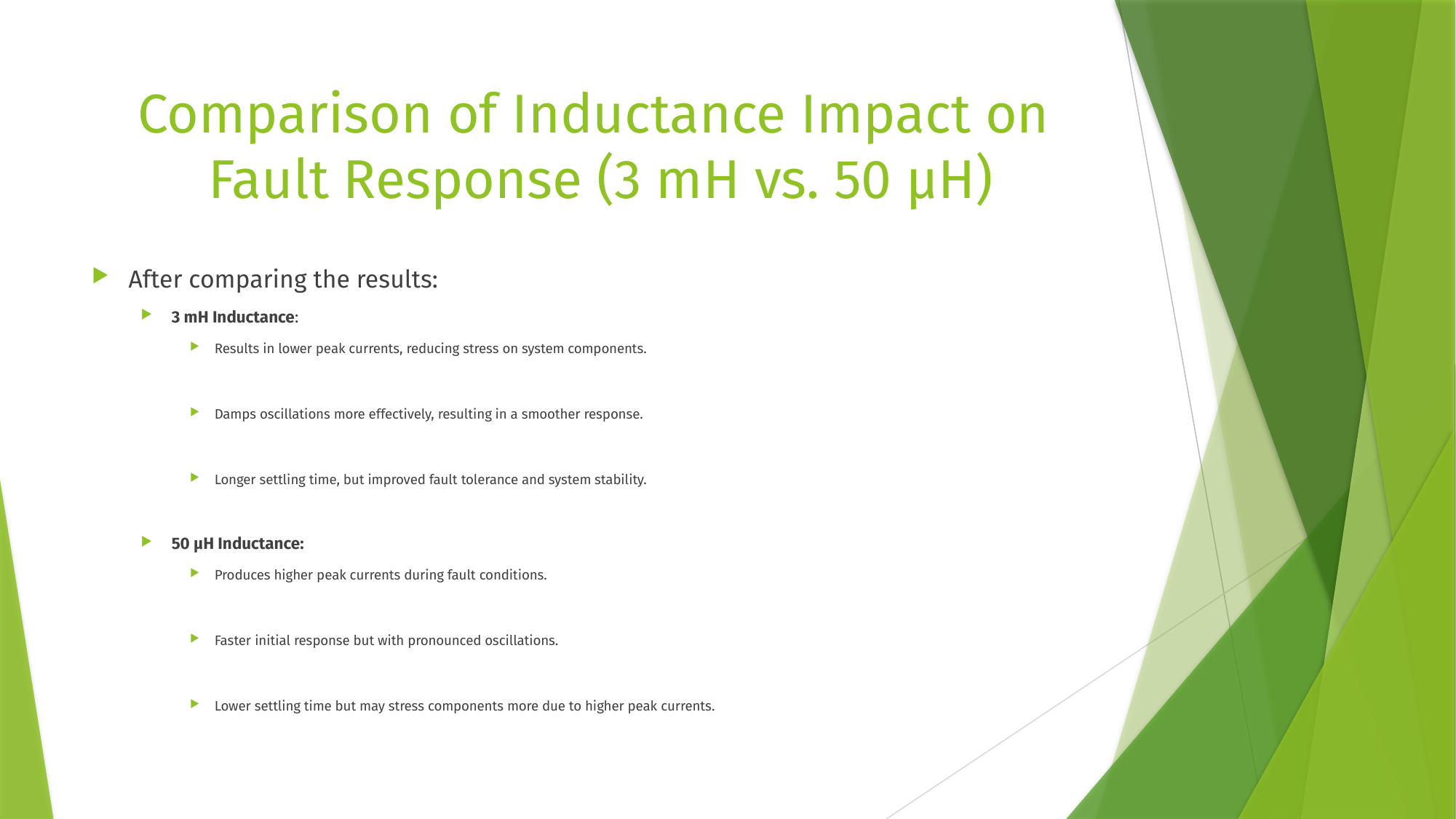

# Comparison of Inductance Impact on Fault Response (3 mH vs. 50 µH)
After comparing the results:
3 mH Inductance:
Results in lower peak currents, reducing stress on system components.

Damps oscillations more effectively, resulting in a smoother response.

Longer settling time, but improved fault tolerance and system stability.

50 µH Inductance:
Produces higher peak currents during fault conditions.

Faster initial response but with pronounced oscillations.

Lower settling time but may stress components more due to higher peak currents.